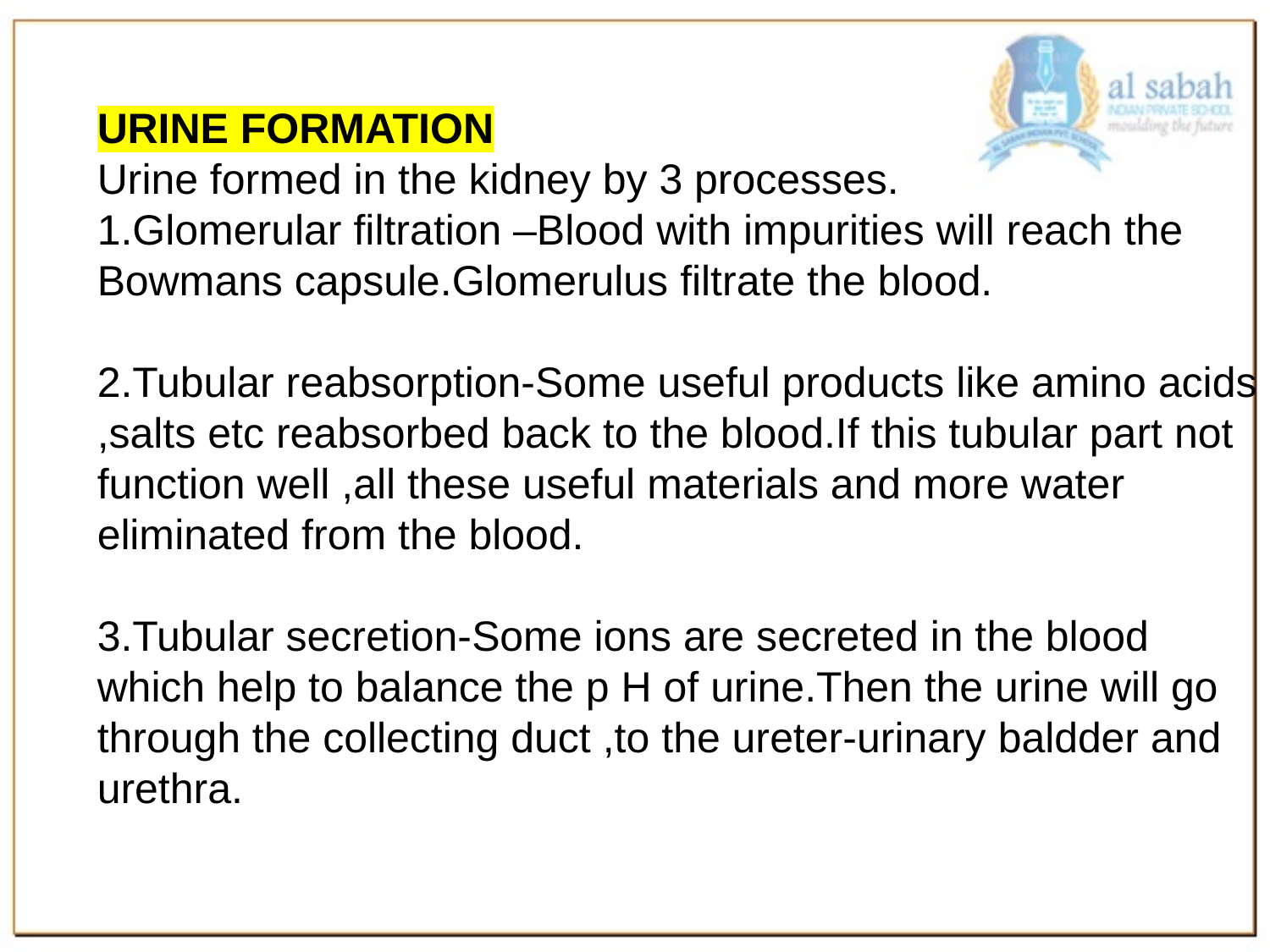

# Describe the method of urine formation
URINE FORMATION
Urine formed in the kidney by 3 processes.
1.Glomerular filtration –Blood with impurities will reach the Bowmans capsule.Glomerulus filtrate the blood.

2.Tubular reabsorption-Some useful products like amino acids ,salts etc reabsorbed back to the blood.If this tubular part not function well ,all these useful materials and more water eliminated from the blood.

3.Tubular secretion-Some ions are secreted in the blood which help to balance the p H of urine.Then the urine will go through the collecting duct ,to the ureter-urinary baldder and urethra.